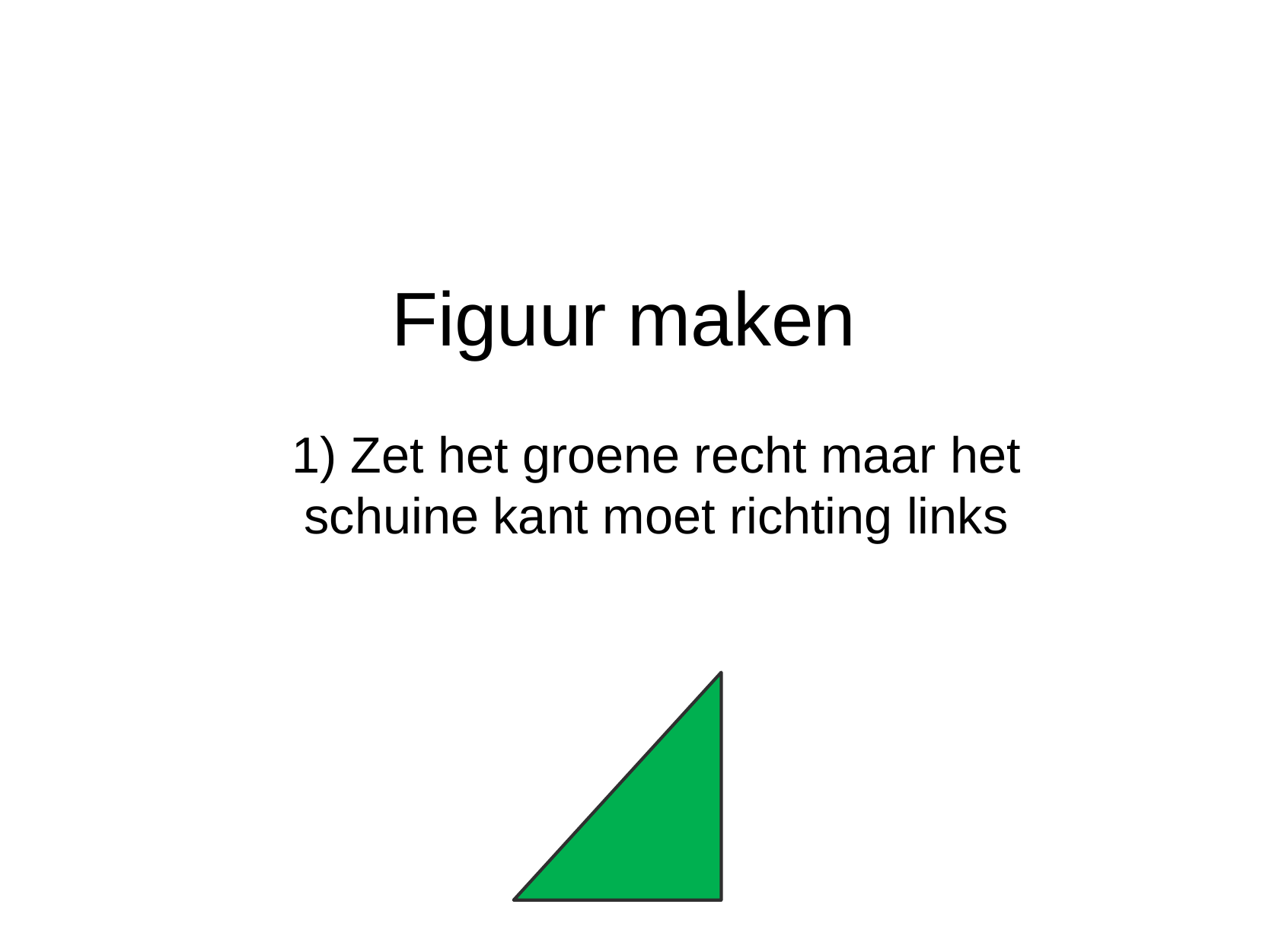

# Figuur maken
1) Zet het groene recht maar het schuine kant moet richting links